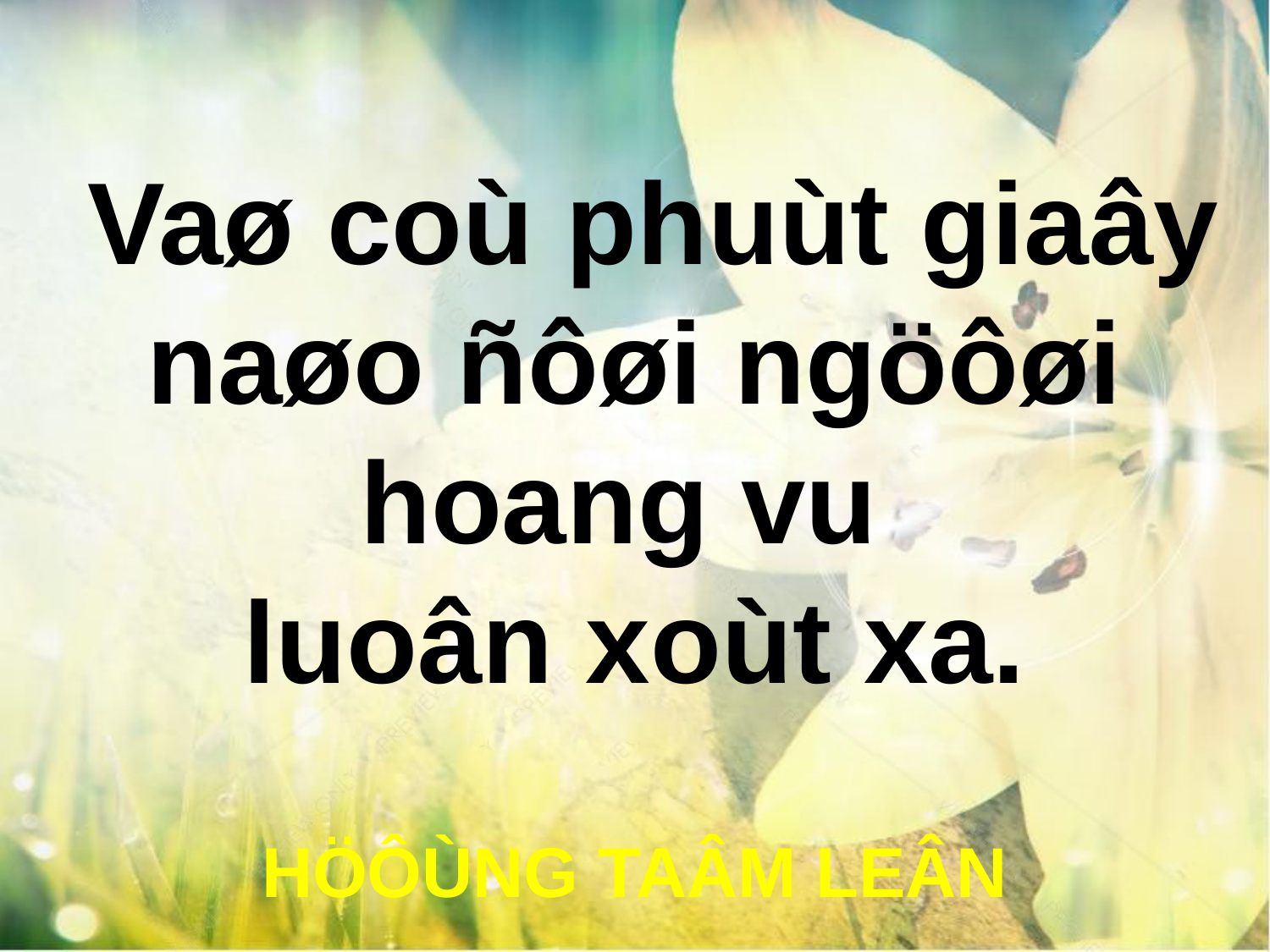

Vaø coù phuùt giaây naøo ñôøi ngöôøi hoang vu
luoân xoùt xa.
HÖÔÙNG TAÂM LEÂN